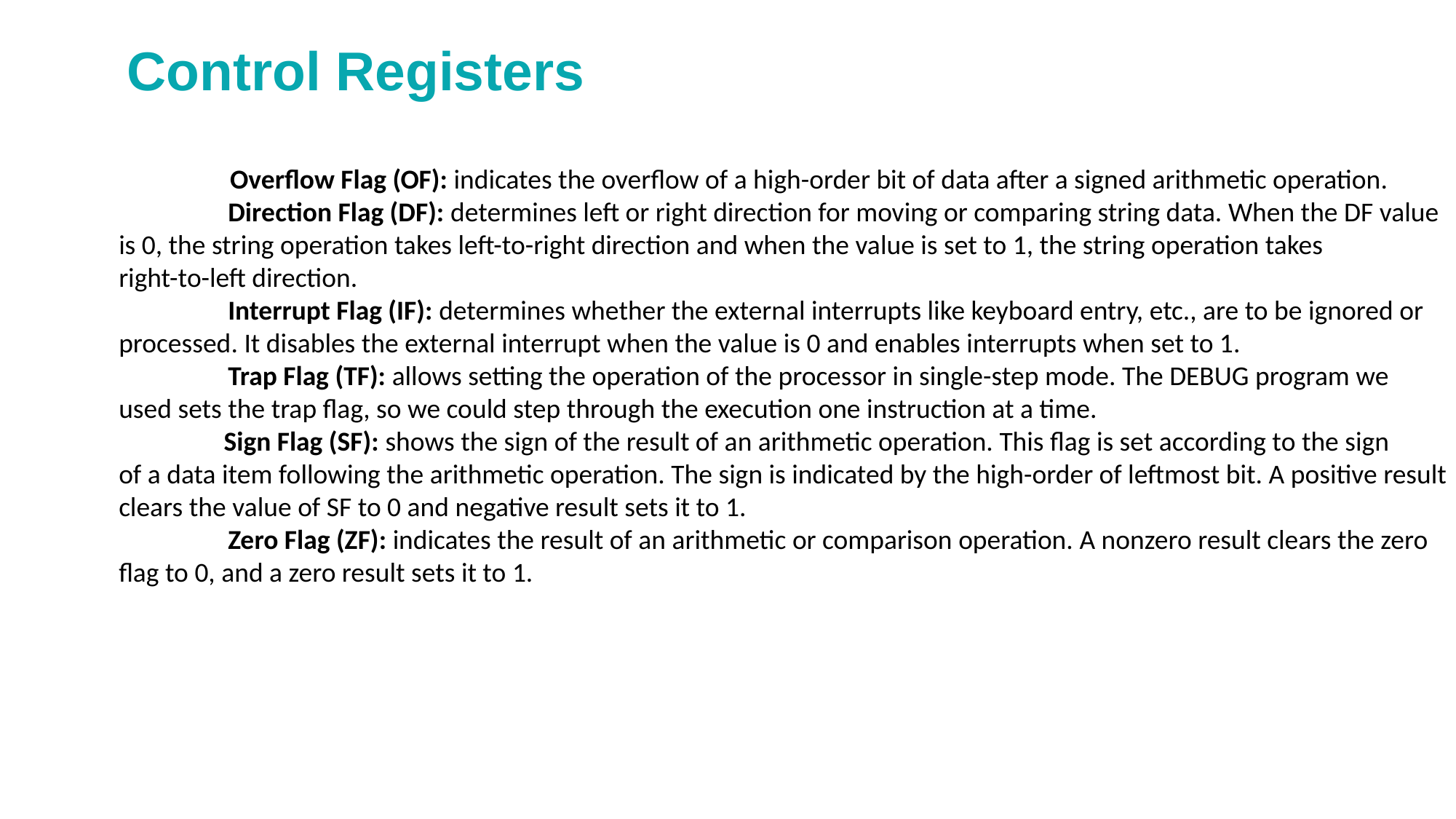

Control Registers
                  Overflow Flag (OF): indicates the overflow of a high-order bit of data after a signed arithmetic operation.
	Direction Flag (DF): determines left or right direction for moving or comparing string data. When the DF value
is 0, the string operation takes left-to-right direction and when the value is set to 1, the string operation takes
right-to-left direction.
	Interrupt Flag (IF): determines whether the external interrupts like keyboard entry, etc., are to be ignored or
processed. It disables the external interrupt when the value is 0 and enables interrupts when set to 1.
	Trap Flag (TF): allows setting the operation of the processor in single-step mode. The DEBUG program we
used sets the trap flag, so we could step through the execution one instruction at a time.
                 Sign Flag (SF): shows the sign of the result of an arithmetic operation. This flag is set according to the sign
of a data item following the arithmetic operation. The sign is indicated by the high-order of leftmost bit. A positive result
clears the value of SF to 0 and negative result sets it to 1.
	Zero Flag (ZF): indicates the result of an arithmetic or comparison operation. A nonzero result clears the zero
flag to 0, and a zero result sets it to 1.